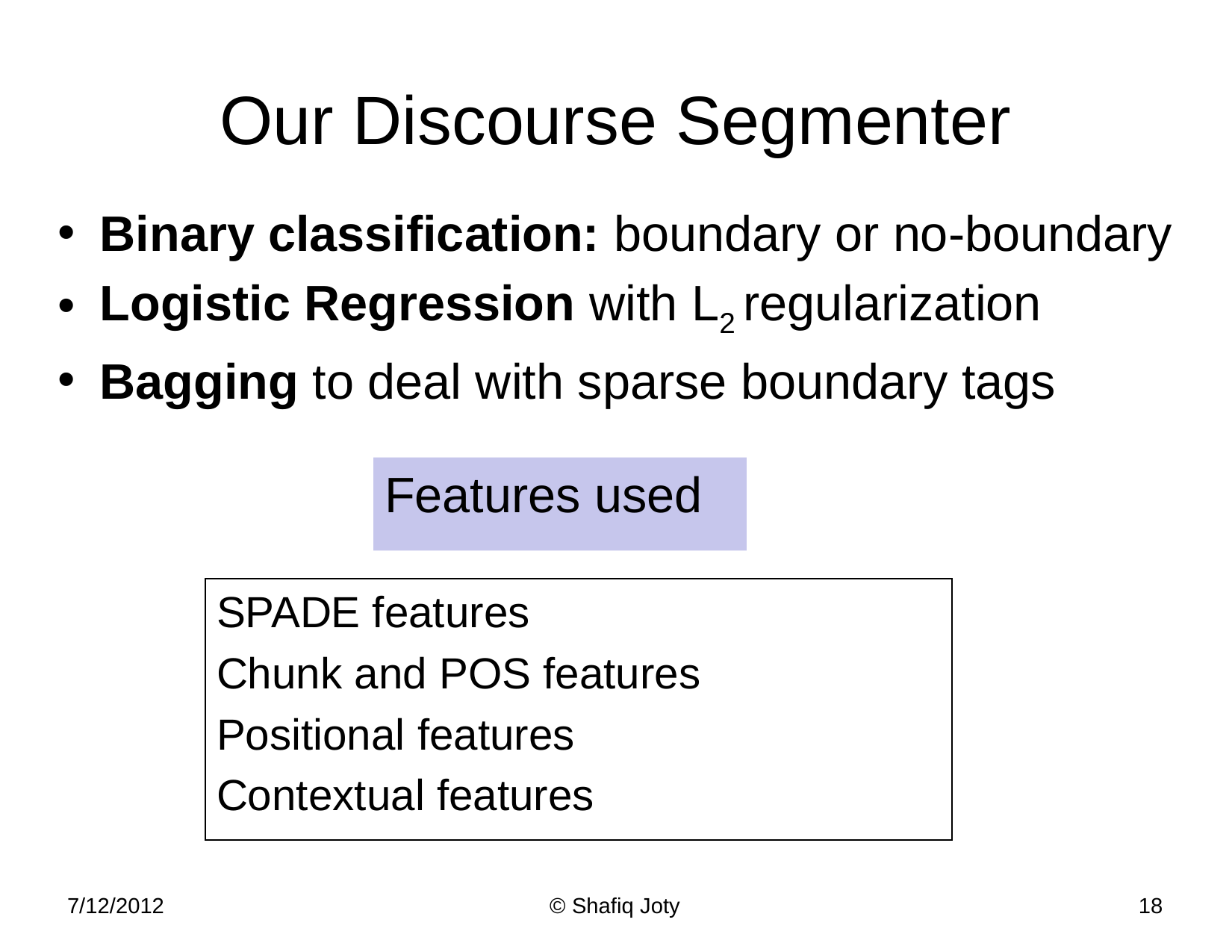

# Our Discourse Segmenter
Binary classification: boundary or no-boundary
Logistic Regression with L2 regularization
Bagging to deal with sparse boundary tags

Features used

SPADE features
Chunk and POS features
Positional features
Contextual features
7/12/2012
© Shafiq Joty
18